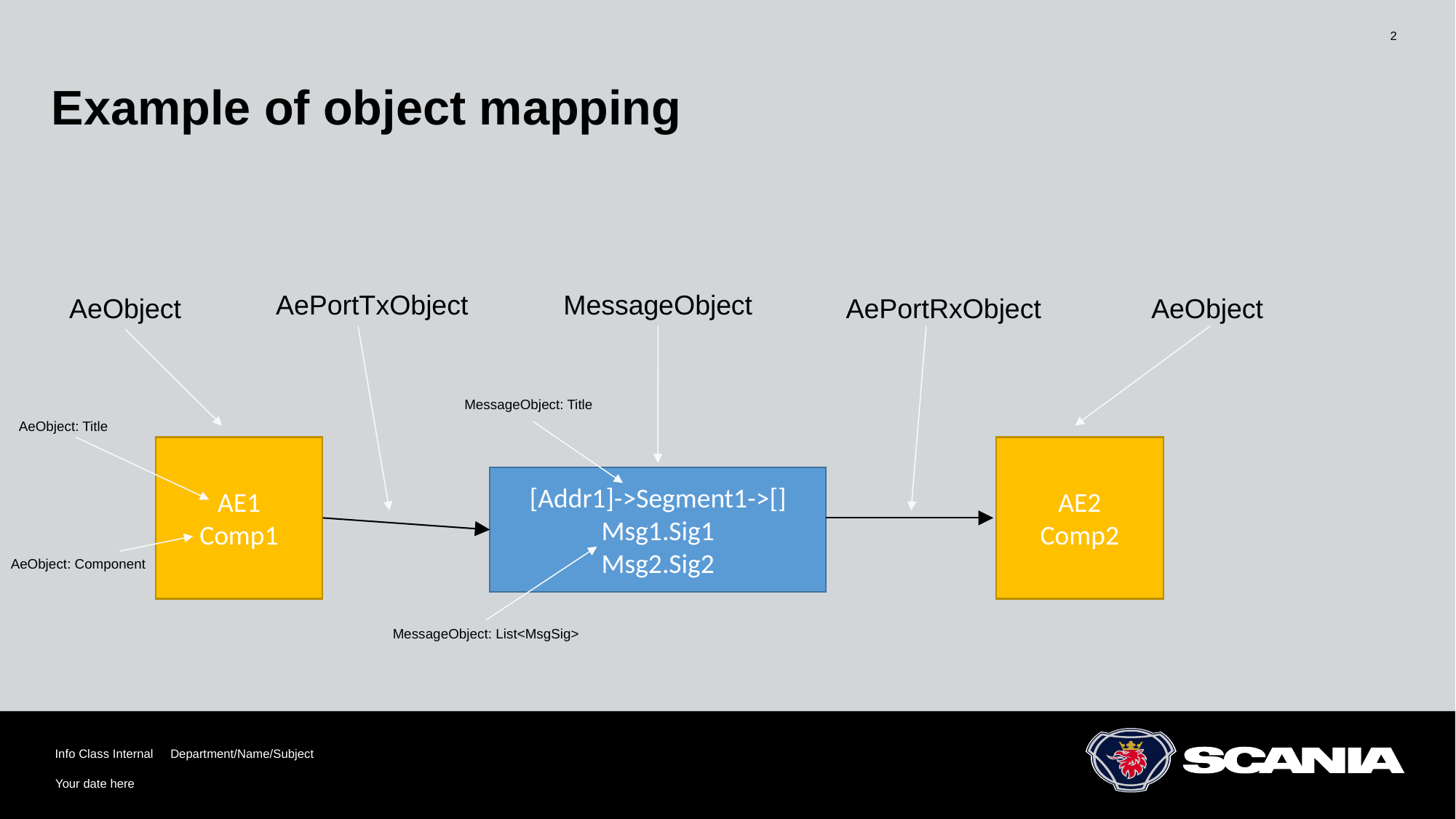

# Example of object mapping
2
AePortTxObject
MessageObject
AeObject
AePortRxObject
AeObject
MessageObject: Title
AeObject: Title
AE2
Comp2
AE1
Comp1
[Addr1]->Segment1->[]
Msg1.Sig1
Msg2.Sig2
AeObject: Component
MessageObject: List<MsgSig>
Info Class Internal     Department/Name/Subject
Your date here